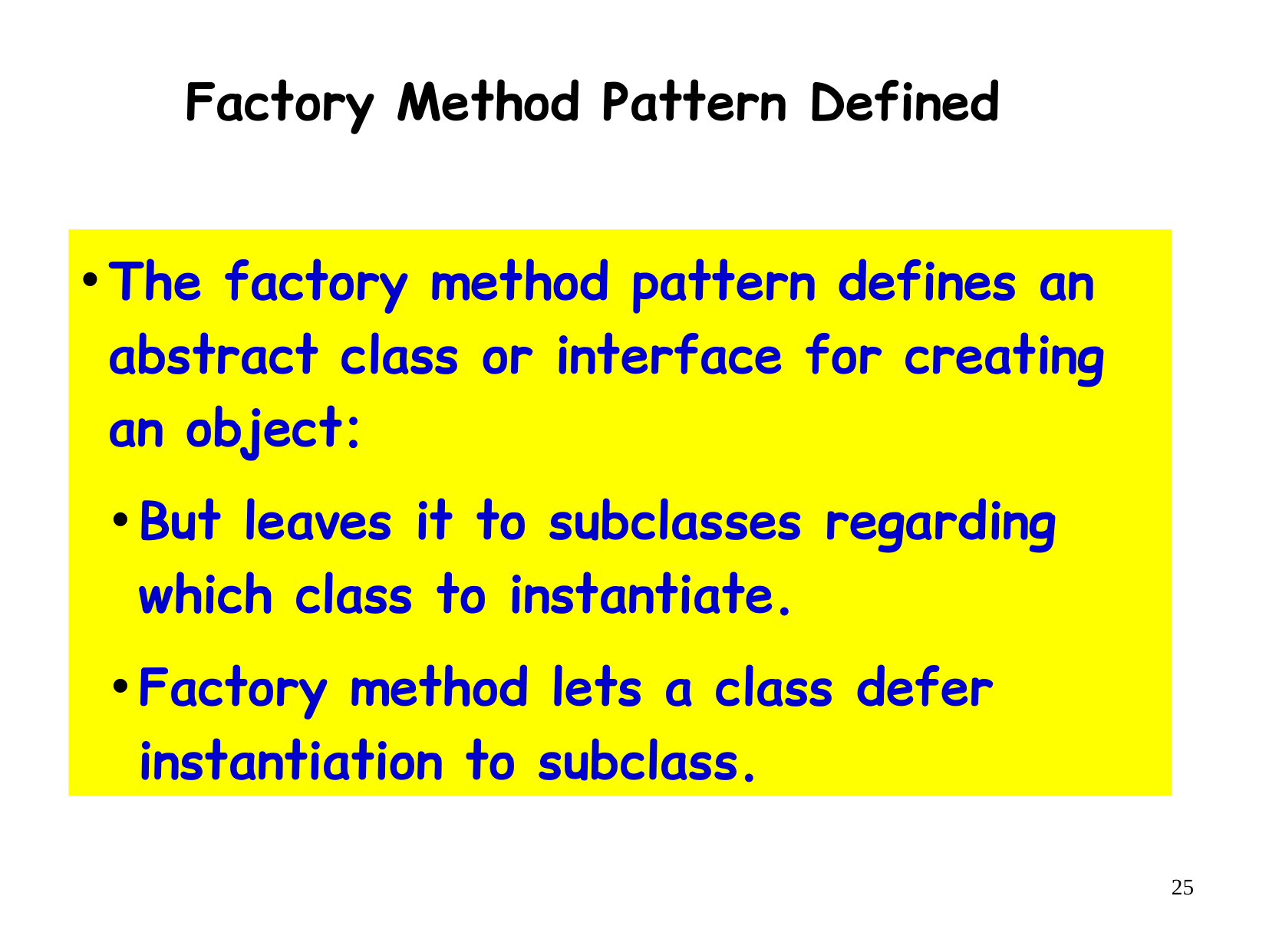

Factory Method Pattern Defined
The factory method pattern defines an abstract class or interface for creating an object:
But leaves it to subclasses regarding which class to instantiate.
Factory method lets a class defer instantiation to subclass.